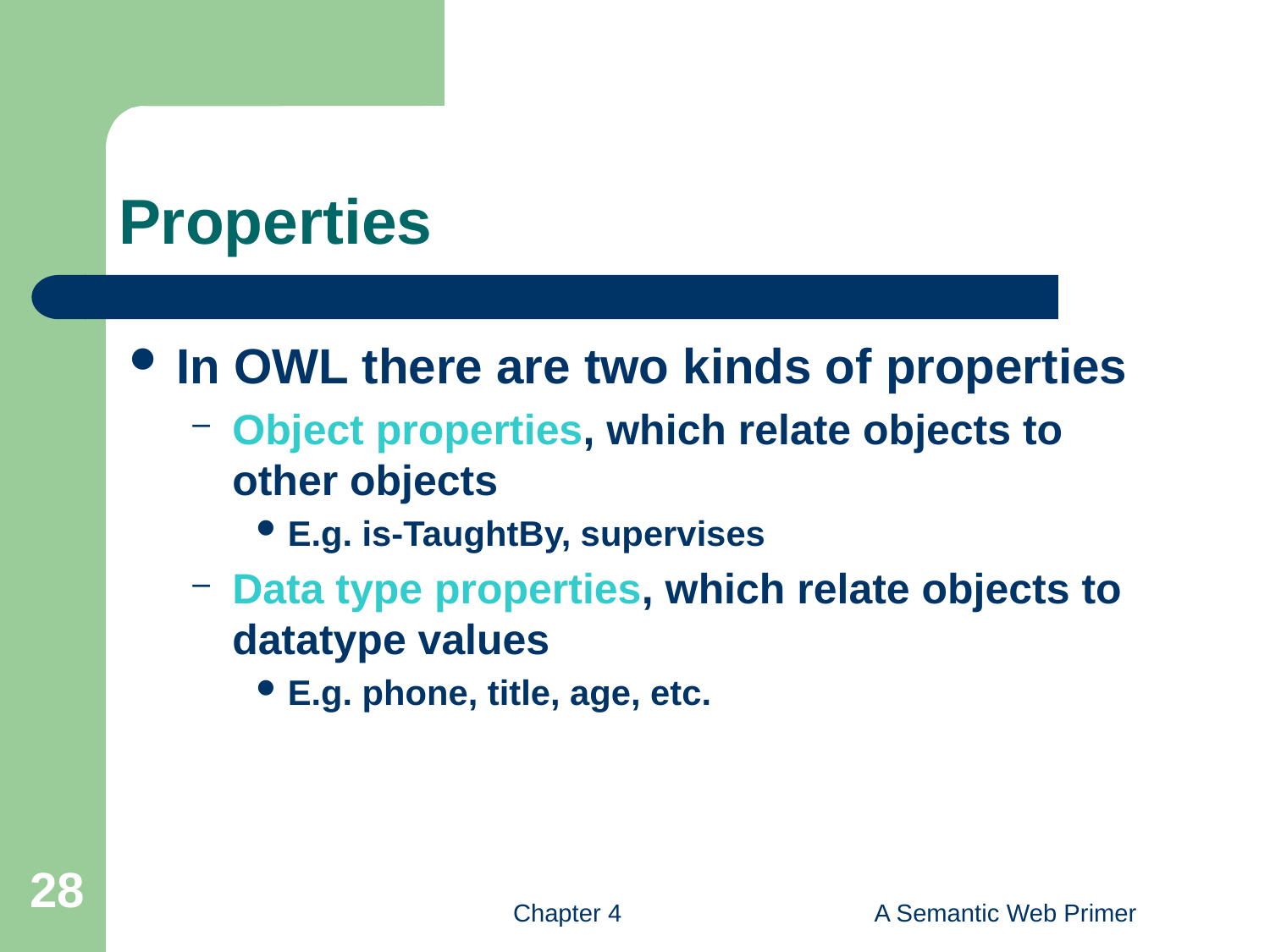

# Properties
In OWL there are two kinds of properties
Object properties, which relate objects to other objects
E.g. is-TaughtBy, supervises
Data type properties, which relate objects to datatype values
E.g. phone, title, age, etc.
28
Chapter 4
A Semantic Web Primer